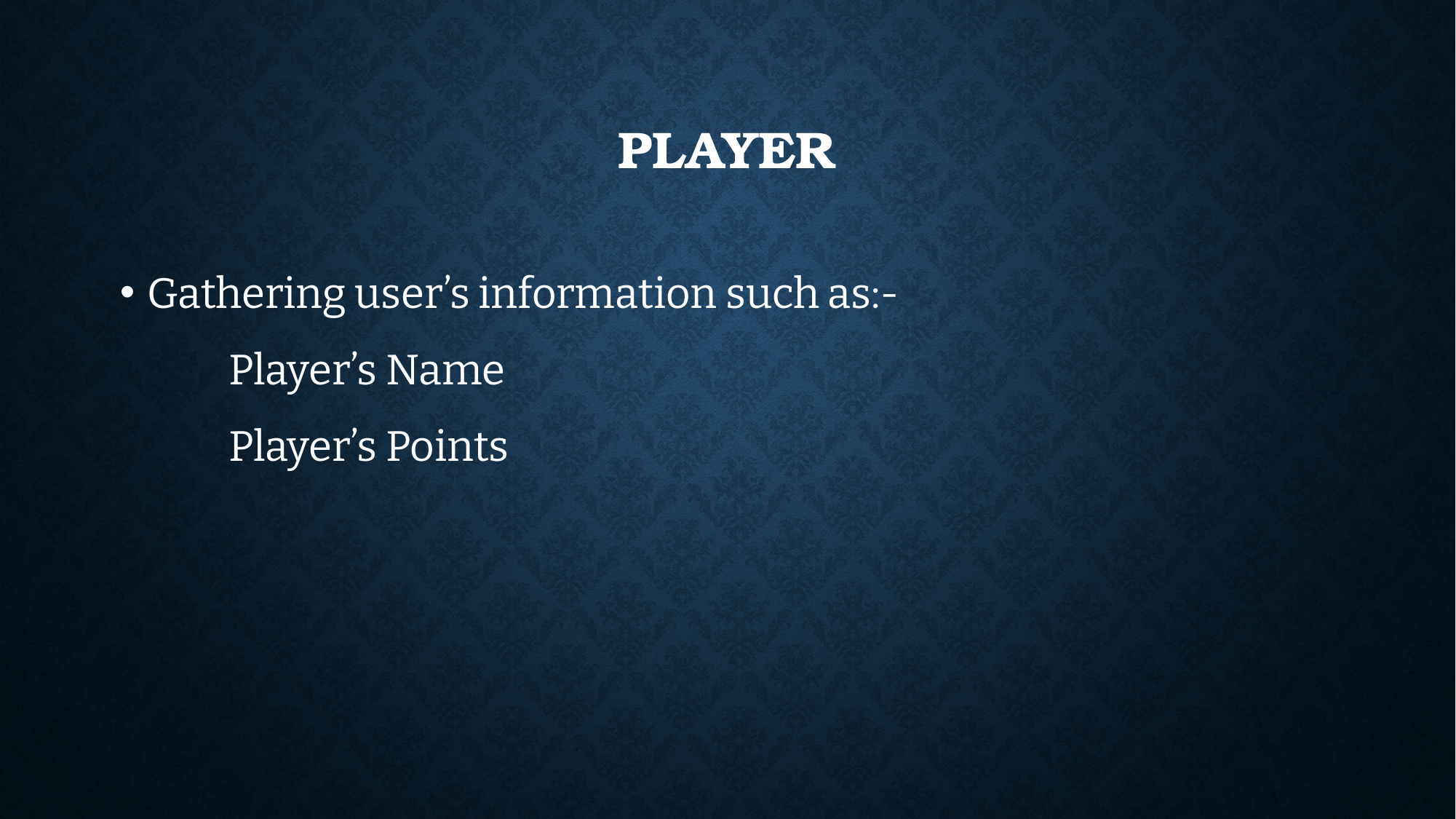

# PLAYER
Gathering user’s information such as:-
	Player’s Name
	Player’s Points